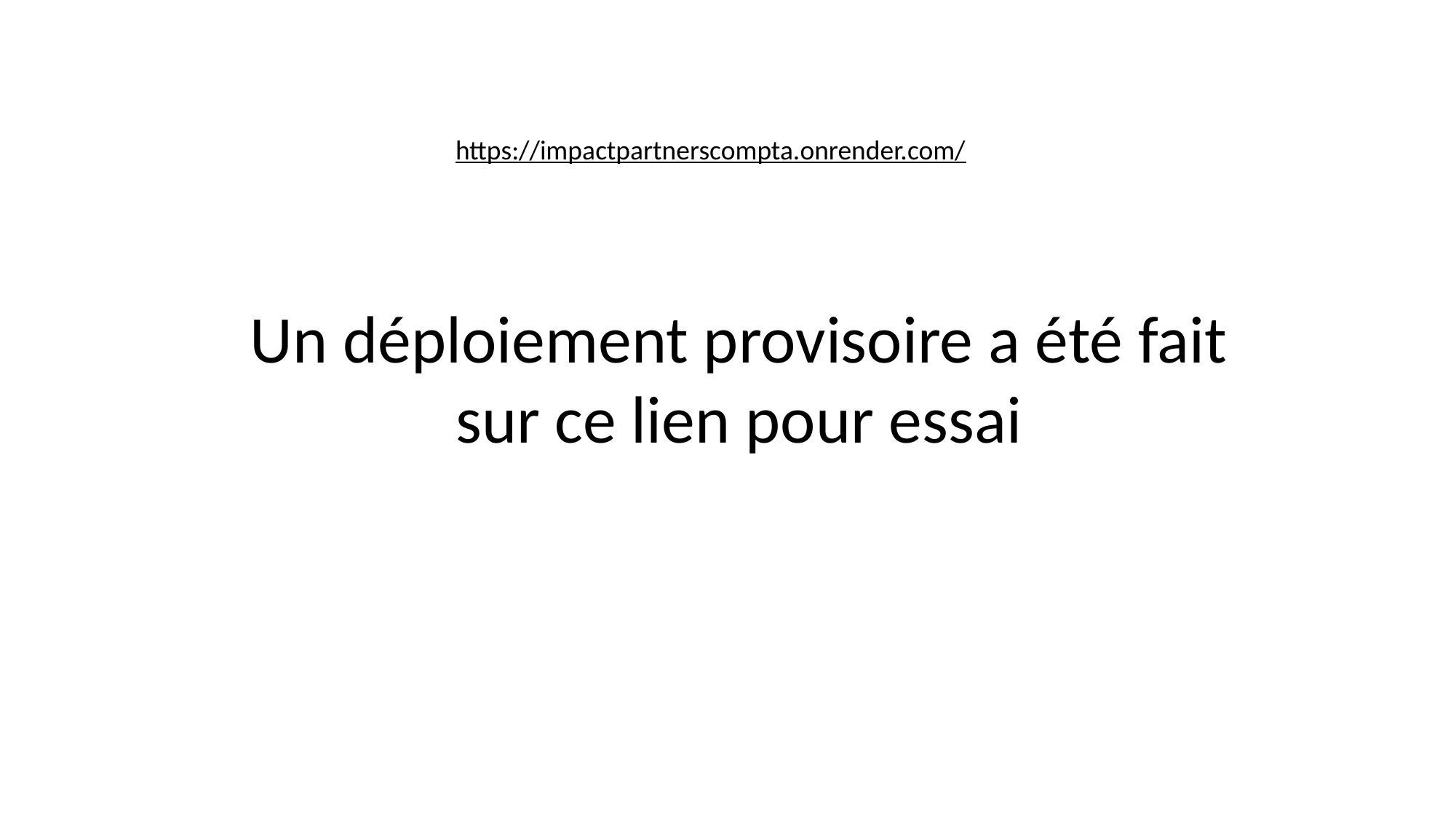

https://impactpartnerscompta.onrender.com/
Un déploiement provisoire a été fait sur ce lien pour essai